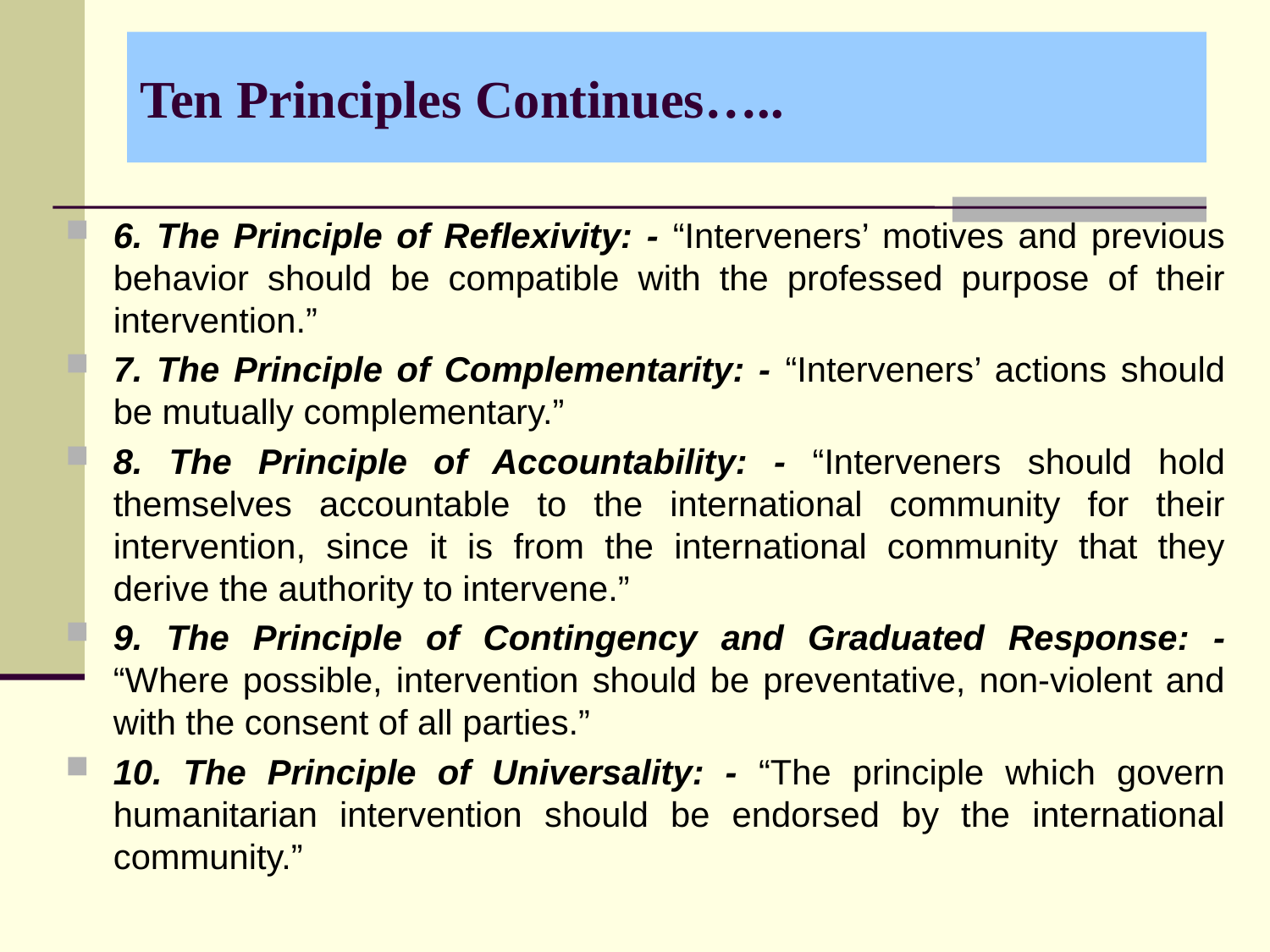

# Ten Principles Continues…..
6. The Principle of Reflexivity: - “Interveners’ motives and previous behavior should be compatible with the professed purpose of their intervention.”
7. The Principle of Complementarity: - “Interveners’ actions should be mutually complementary.”
8. The Principle of Accountability: - “Interveners should hold themselves accountable to the international community for their intervention, since it is from the international community that they derive the authority to intervene.”
9. The Principle of Contingency and Graduated Response: - “Where possible, intervention should be preventative, non-violent and with the consent of all parties.”
10. The Principle of Universality: - “The principle which govern humanitarian intervention should be endorsed by the international community.”